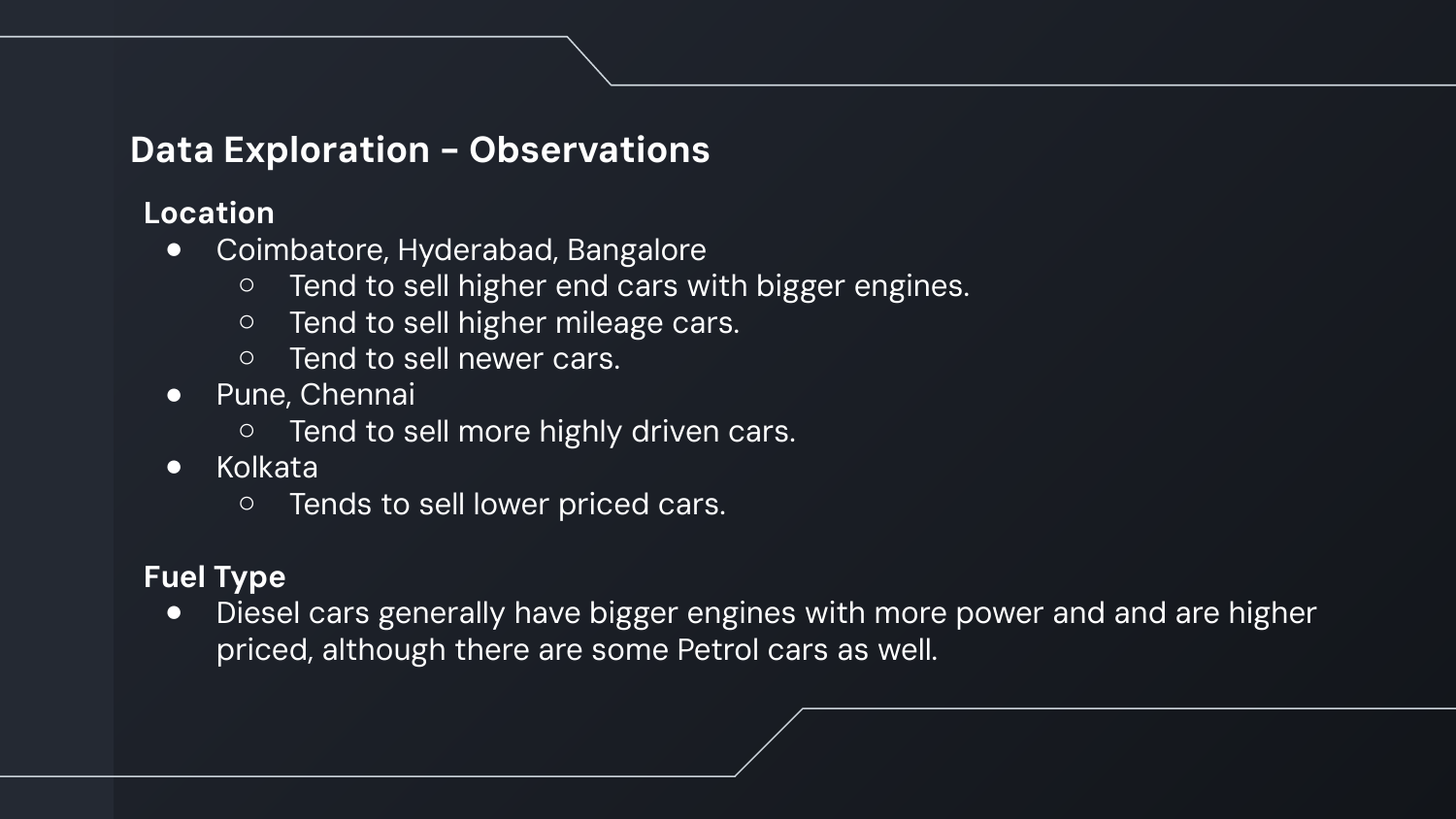

Data Exploration - Observations
Location
Coimbatore, Hyderabad, Bangalore
Tend to sell higher end cars with bigger engines.
Tend to sell higher mileage cars.
Tend to sell newer cars.
Pune, Chennai
Tend to sell more highly driven cars.
Kolkata
Tends to sell lower priced cars.

Fuel Type
Diesel cars generally have bigger engines with more power and and are higher priced, although there are some Petrol cars as well.